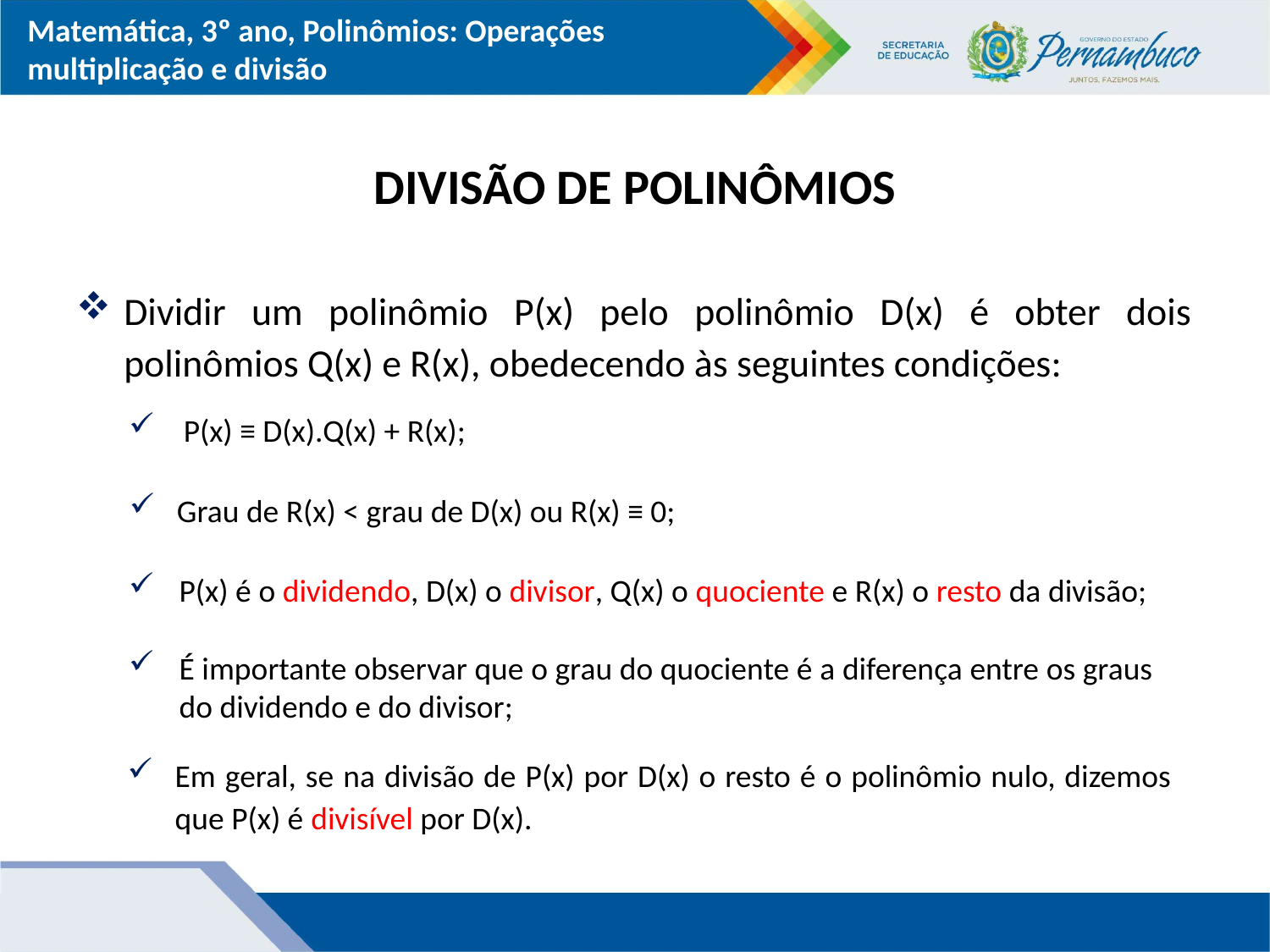

# DIVISÃO DE POLINÔMIOS
Dividir um polinômio P(x) pelo polinômio D(x) é obter dois polinômios Q(x) e R(x), obedecendo às seguintes condições:
 P(x) ≡ D(x).Q(x) + R(x);
Grau de R(x) < grau de D(x) ou R(x) ≡ 0;
P(x) é o dividendo, D(x) o divisor, Q(x) o quociente e R(x) o resto da divisão;
É importante observar que o grau do quociente é a diferença entre os graus do dividendo e do divisor;
Em geral, se na divisão de P(x) por D(x) o resto é o polinômio nulo, dizemos que P(x) é divisível por D(x).